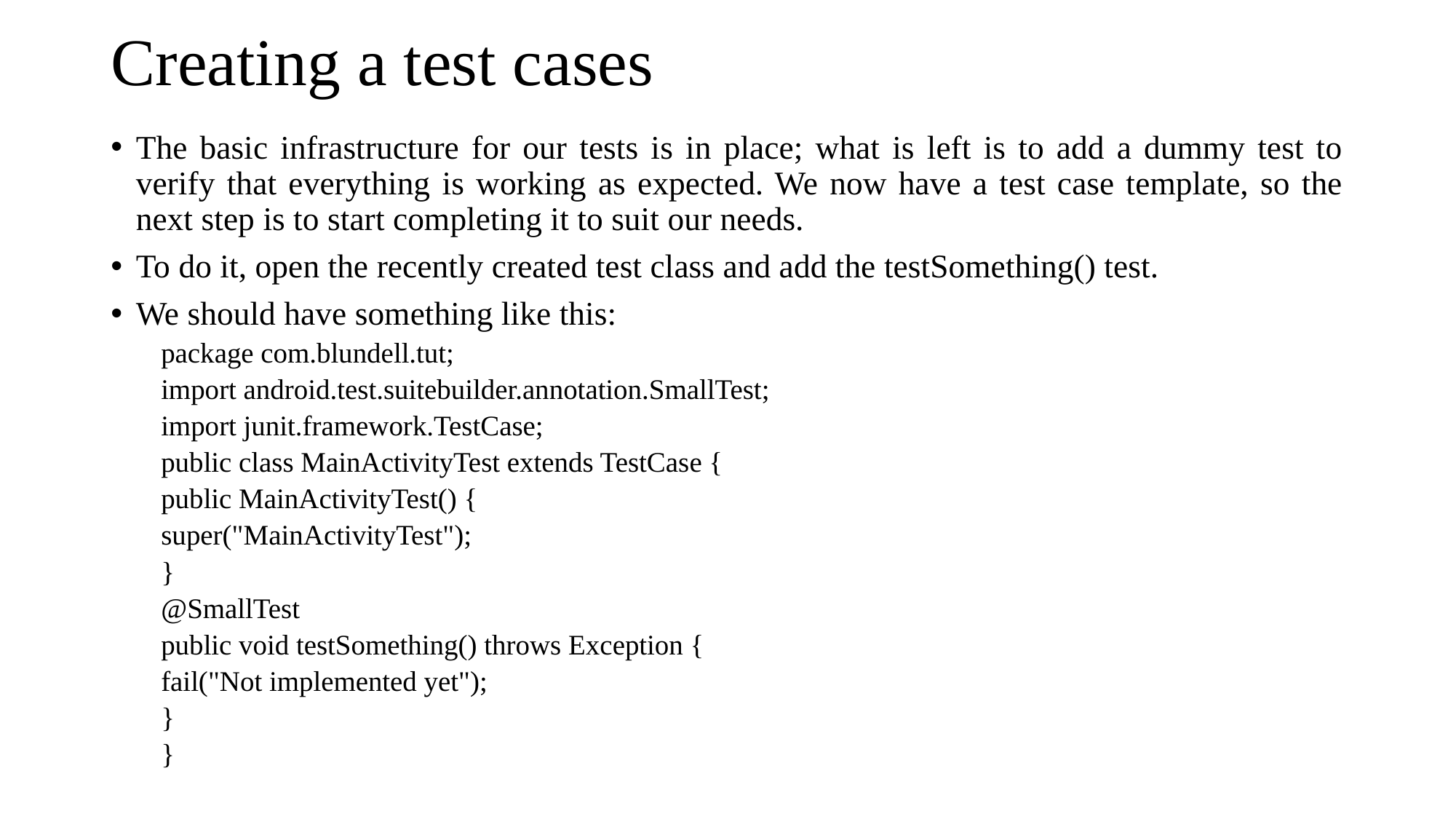

# Creating a test cases
The basic infrastructure for our tests is in place; what is left is to add a dummy test to verify that everything is working as expected. We now have a test case template, so the next step is to start completing it to suit our needs.
To do it, open the recently created test class and add the testSomething() test.
We should have something like this:
package com.blundell.tut;
import android.test.suitebuilder.annotation.SmallTest;
import junit.framework.TestCase;
public class MainActivityTest extends TestCase {
public MainActivityTest() {
super("MainActivityTest");
}
@SmallTest
public void testSomething() throws Exception {
fail("Not implemented yet");
}
}